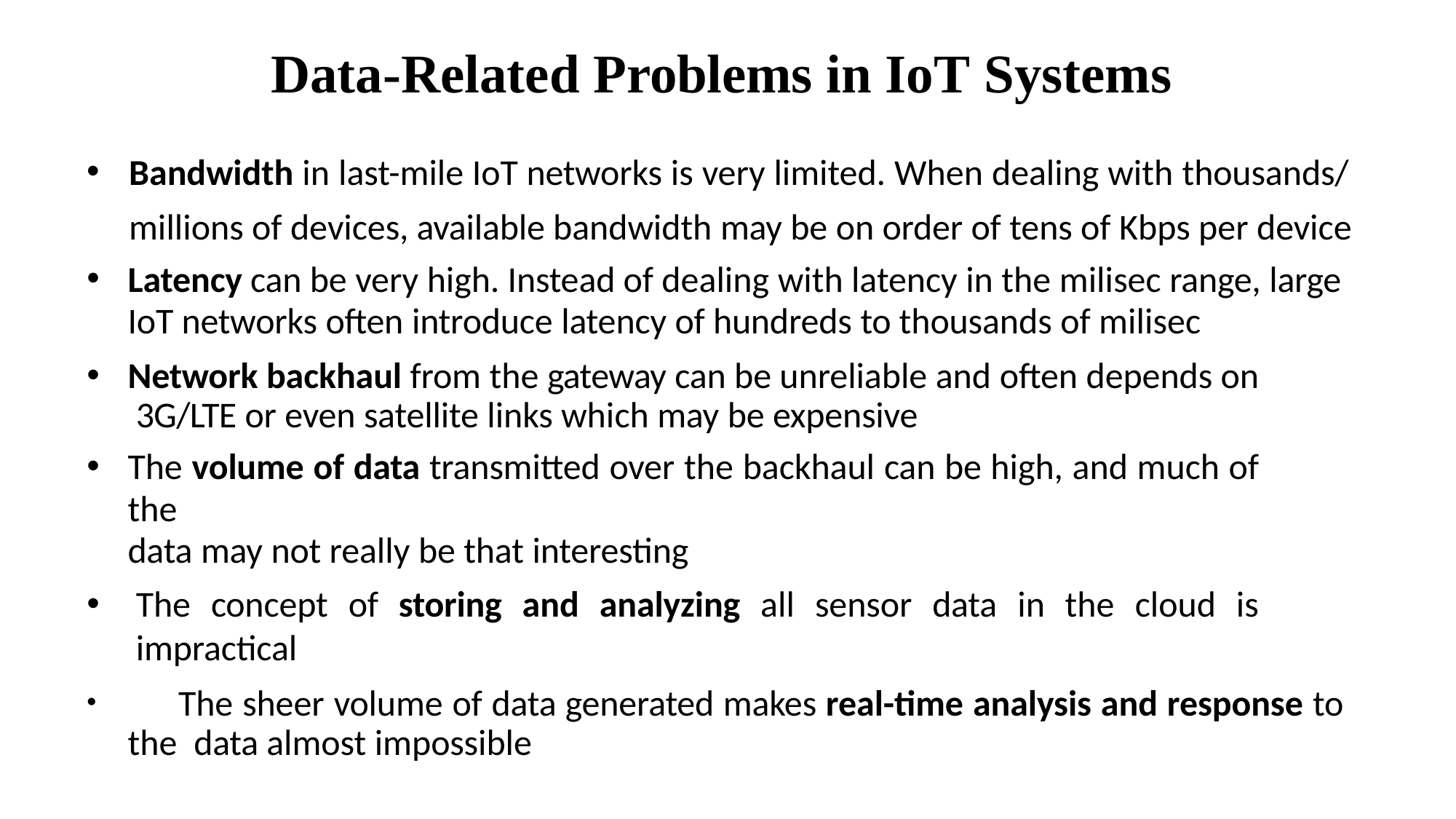

# Data-Related Problems in IoT Systems
Bandwidth in last-mile IoT networks is very limited. When dealing with thousands/  millions of devices, available bandwidth may be on order of tens of Kbps per device
Latency can be very high. Instead of dealing with latency in the milisec range, large
IoT networks often introduce latency of hundreds to thousands of milisec
Network backhaul from the gateway can be unreliable and often depends on  3G/LTE or even satellite links which may be expensive
The volume of data transmitted over the backhaul can be high, and much of the
data may not really be that interesting
The concept of storing and analyzing all sensor data in the cloud is impractical
	The sheer volume of data generated makes real-time analysis and response to the  data almost impossible